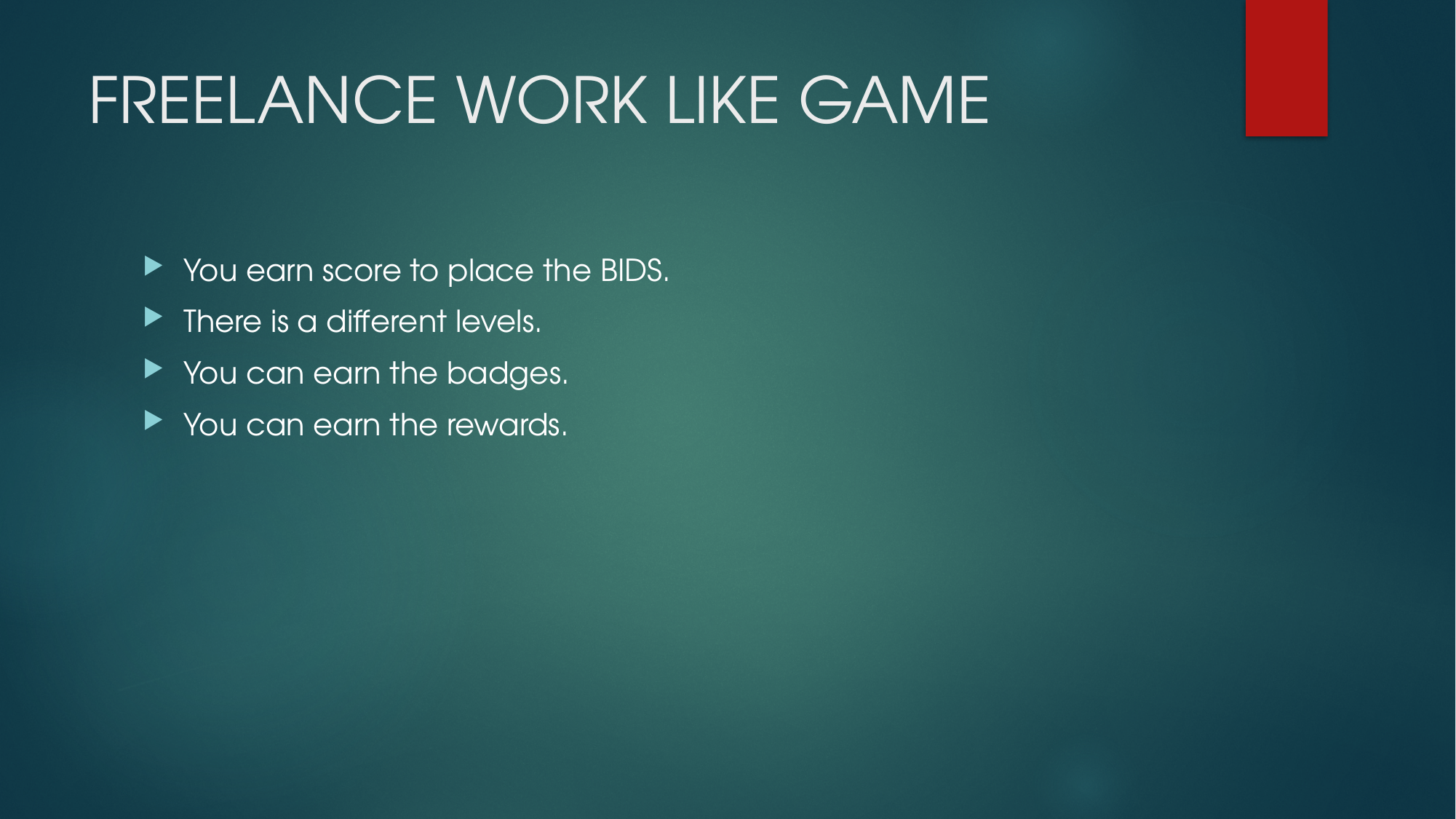

# FREELANCE WORK LIKE GAME
You earn score to place the BIDS.
There is a different levels.
You can earn the badges.
You can earn the rewards.